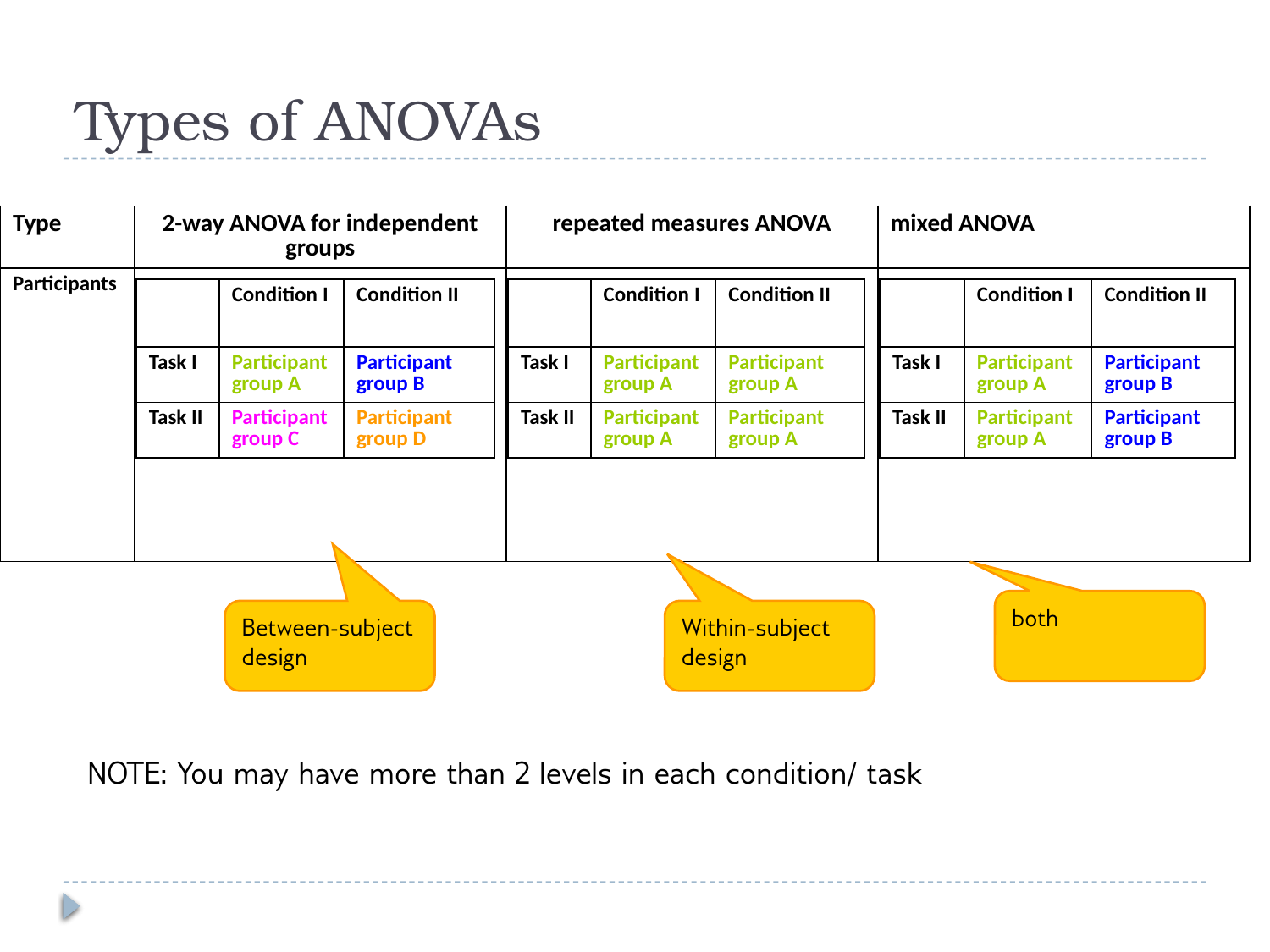

# Types of ANOVAs

| Type | 2-way ANOVA for independent groups | repeated measures ANOVA | mixed ANOVA |
| --- | --- | --- | --- |
| Participants |  |  |  |
|  | Condition I | Condition II |
| --- | --- | --- |
| Task I | Participant group A | Participant group B |
| Task II | Participant group C | Participant group D |
|  | Condition I | Condition II |
| --- | --- | --- |
| Task I | Participant group A | Participant group A |
| Task II | Participant group A | Participant group A |
|  | Condition I | Condition II |
| --- | --- | --- |
| Task I | Participant group A | Participant group B |
| Task II | Participant group A | Participant group B |
both
Between-subject design
Within-subject design

NOTE: You may have more than 2 levels in each condition/ task